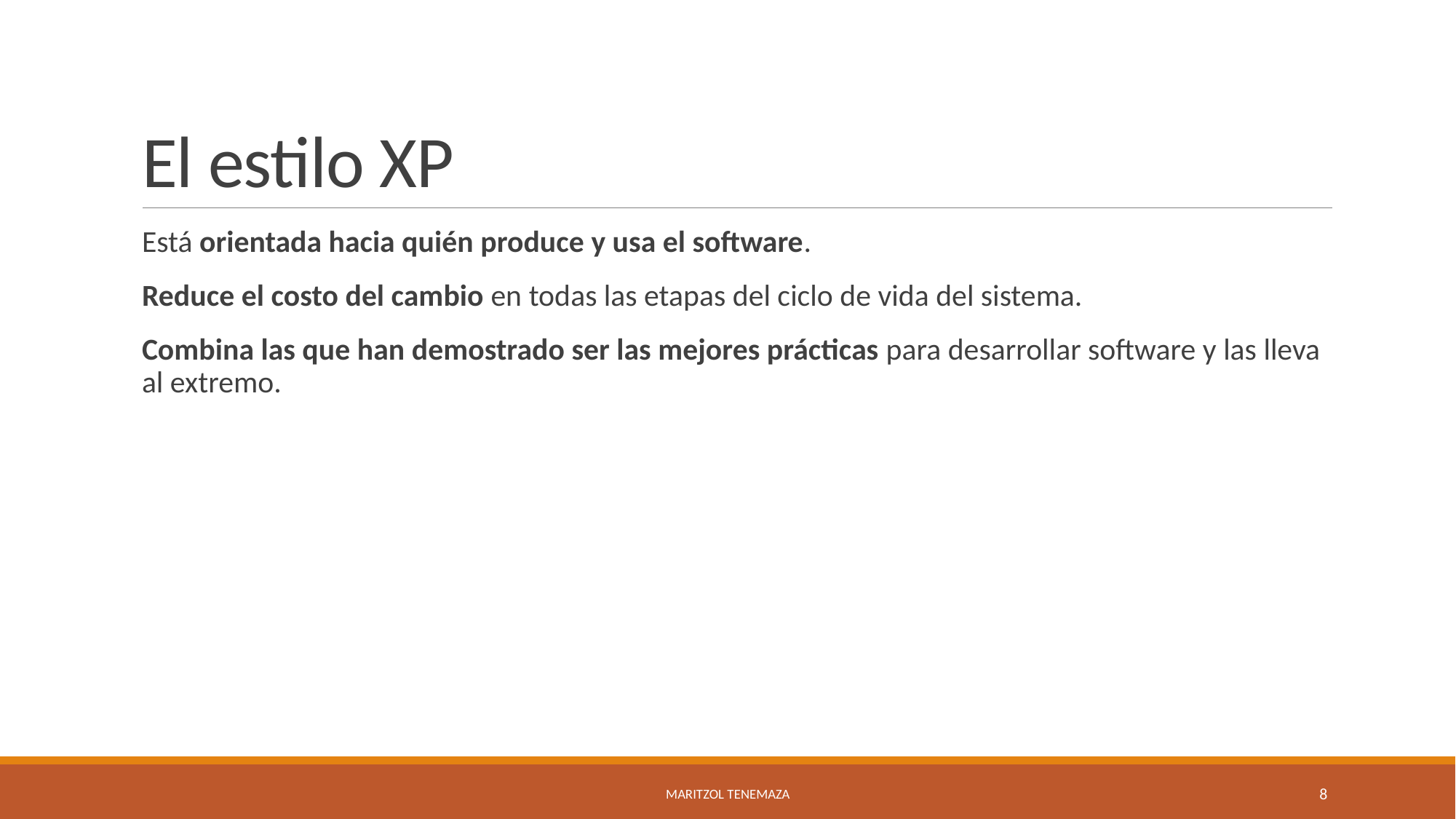

# El estilo XP
Está orientada hacia quién produce y usa el software.
Reduce el costo del cambio en todas las etapas del ciclo de vida del sistema.
Combina las que han demostrado ser las mejores prácticas para desarrollar software y las lleva al extremo.
Maritzol Tenemaza
8